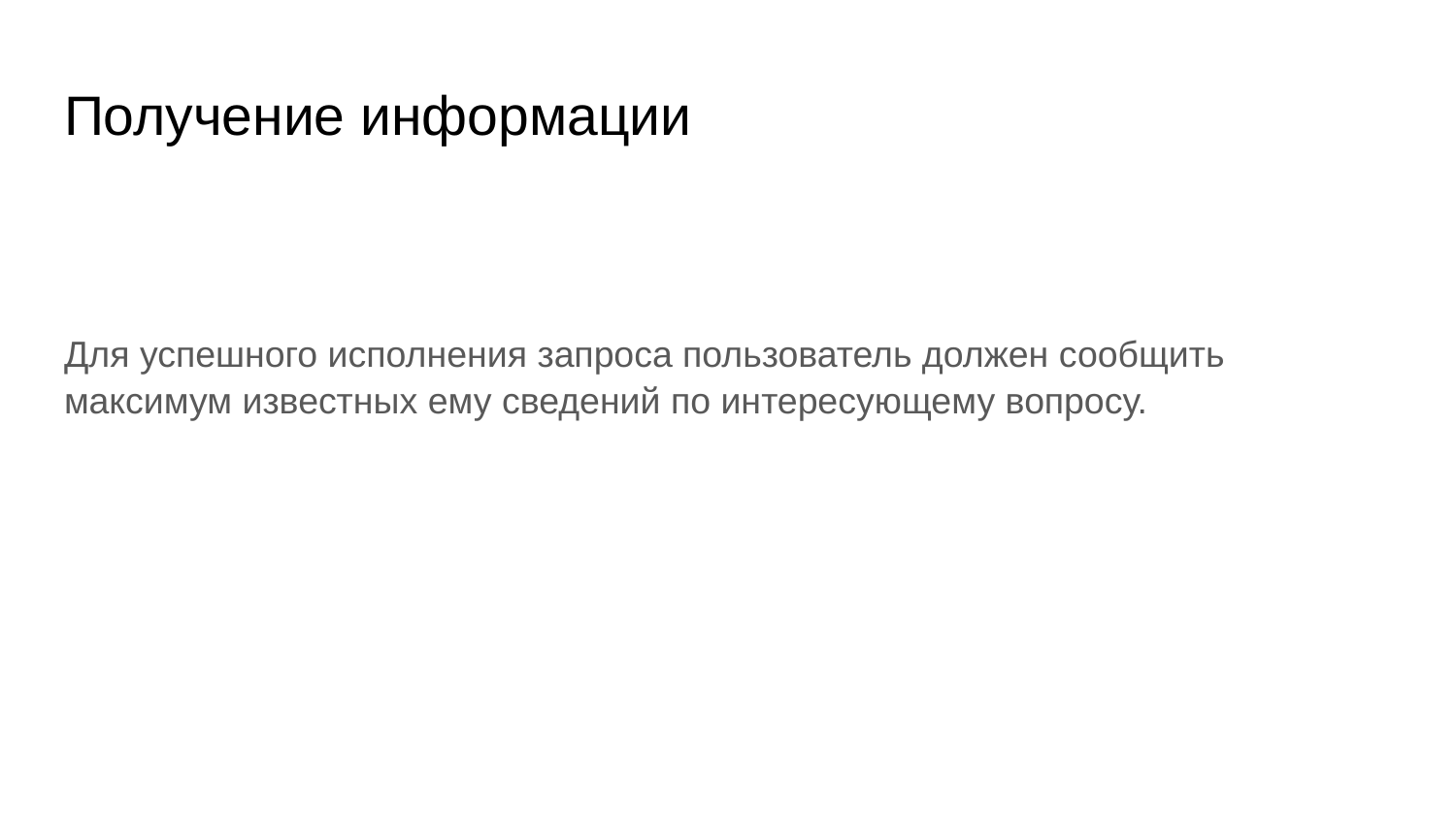

# Получение информации
Для успешного исполнения запроса пользователь должен сообщить максимум известных ему сведений по интересующему вопросу.